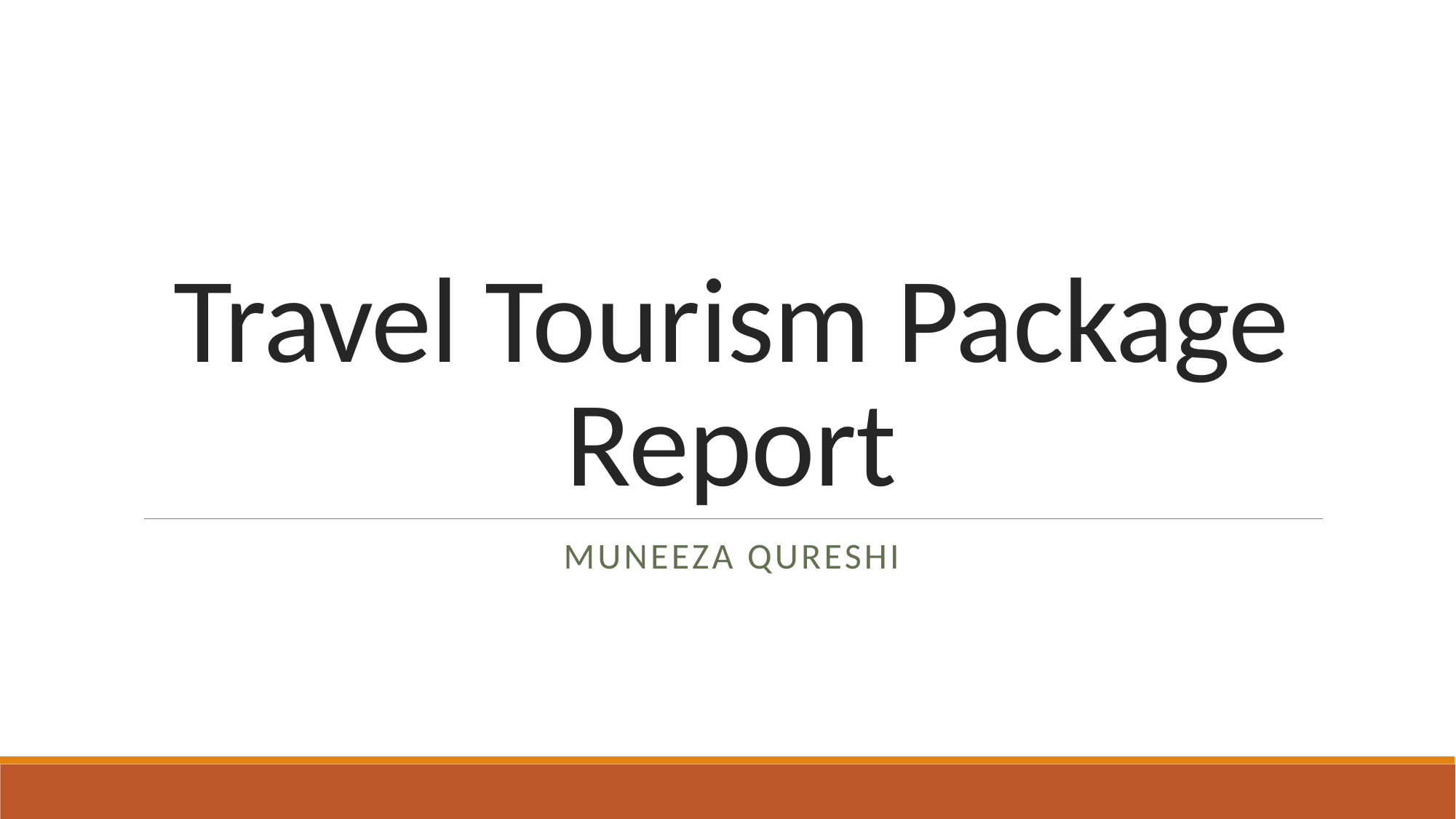

# Travel Tourism Package Report
Muneeza Qureshi